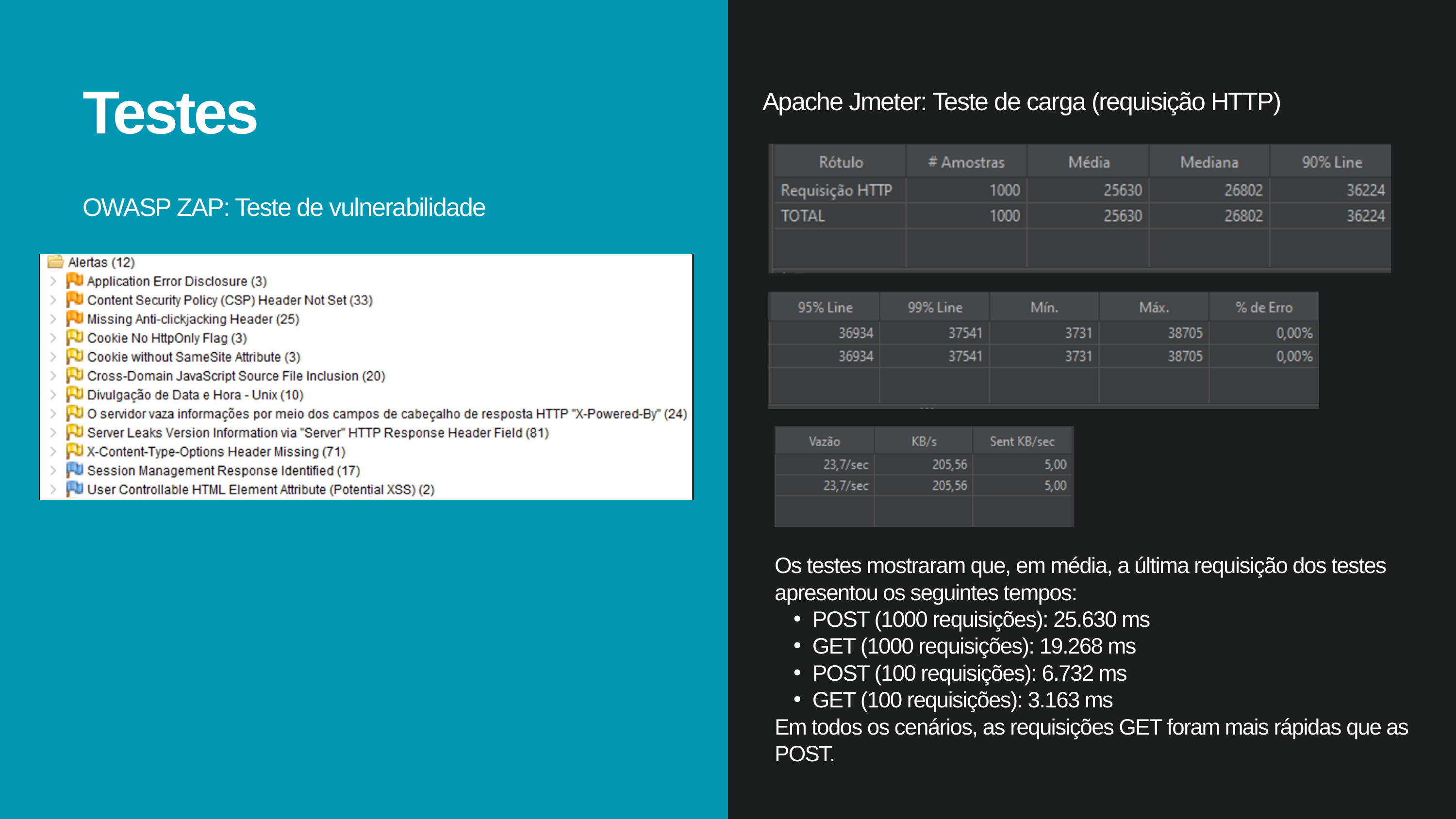

Testes
Apache Jmeter: Teste de carga (requisição HTTP)

OWASP ZAP: Teste de vulnerabilidade

Os testes mostraram que, em média, a última requisição dos testes apresentou os seguintes tempos:
POST (1000 requisições): 25.630 ms
GET (1000 requisições): 19.268 ms
POST (100 requisições): 6.732 ms
GET (100 requisições): 3.163 ms
Em todos os cenários, as requisições GET foram mais rápidas que as POST.